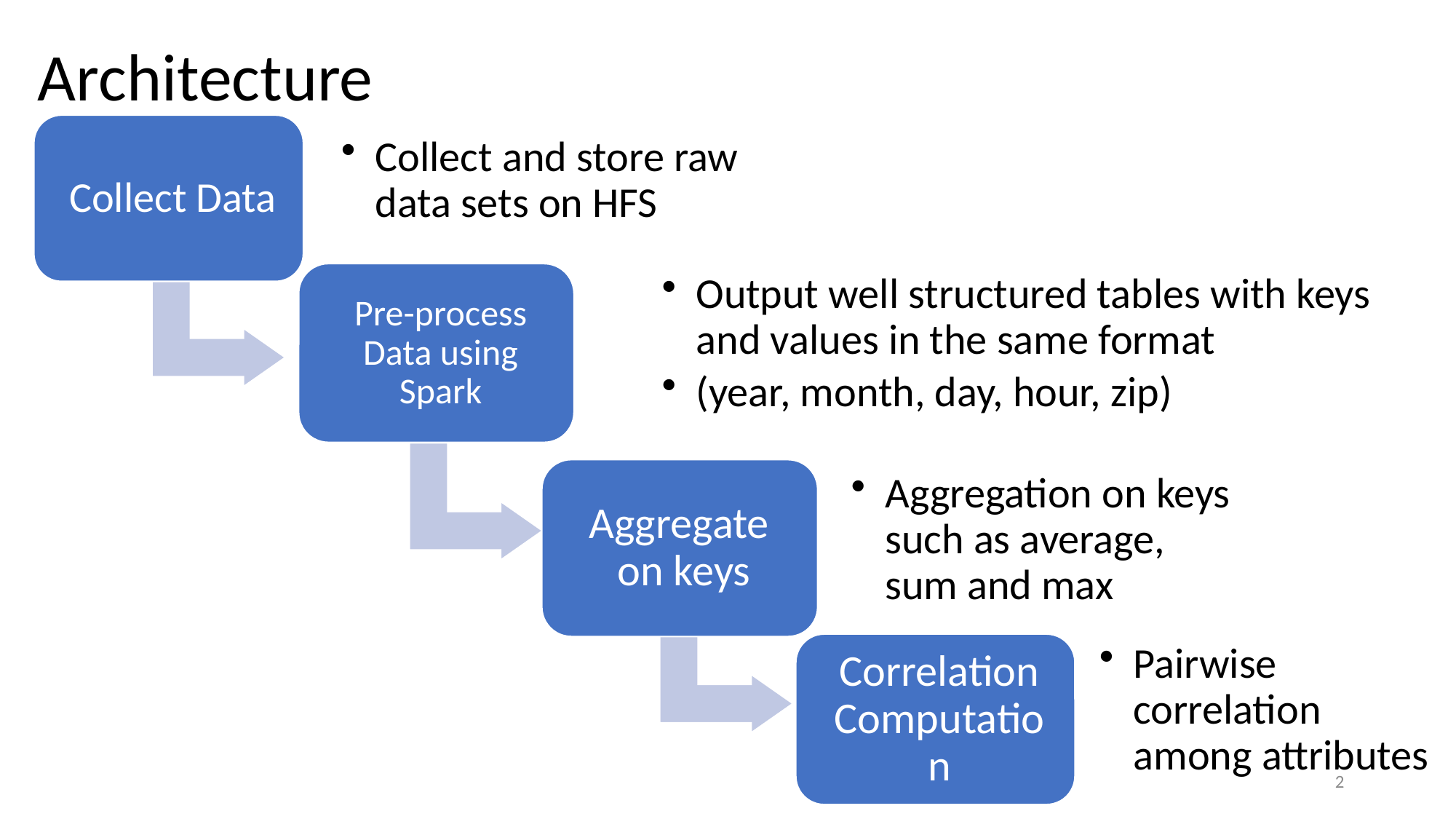

# Architecture
Collect Data
Collect and store raw data sets on HFS
Pre-process Data using Spark
Output well structured tables with keys and values in the same format
(year, month, day, hour, zip)
Aggregate  on keys
Aggregation on keys such as average, sum and max
Correlation Computation
Pairwise correlation among attributes

2